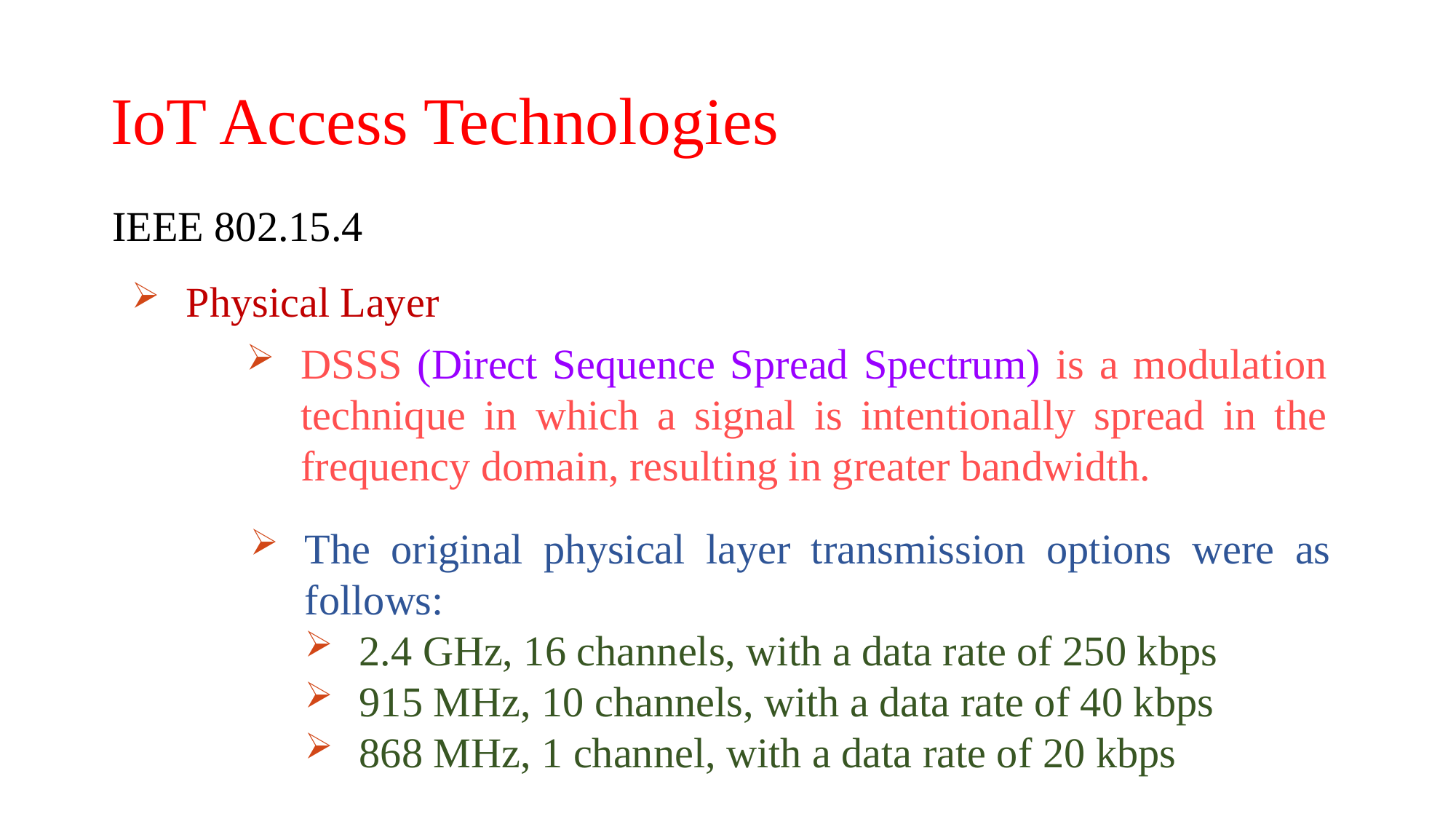

# IoT Access Technologies
IEEE 802.15.4
Physical Layer
DSSS (Direct Sequence Spread Spectrum) is a modulation technique in which a signal is intentionally spread in the frequency domain, resulting in greater bandwidth.
The original physical layer transmission options were as follows:
2.4 GHz, 16 channels, with a data rate of 250 kbps
915 MHz, 10 channels, with a data rate of 40 kbps
868 MHz, 1 channel, with a data rate of 20 kbps